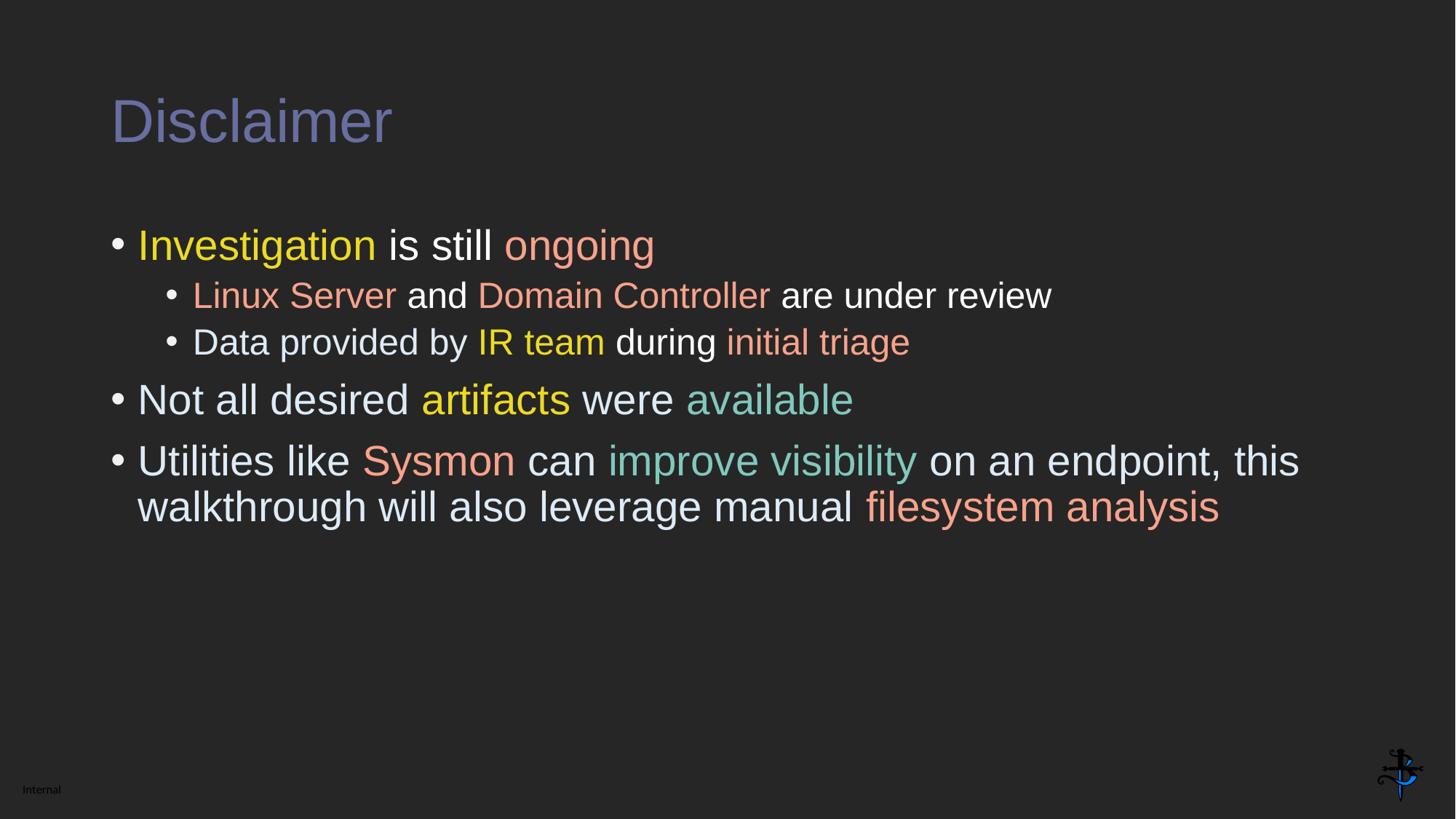

# Disclaimer
Investigation is still ongoing
Linux Server and Domain Controller are under review
Data provided by IR team during initial triage
Not all desired artifacts were available
Utilities like Sysmon can improve visibility on an endpoint, this walkthrough will also leverage manual filesystem analysis